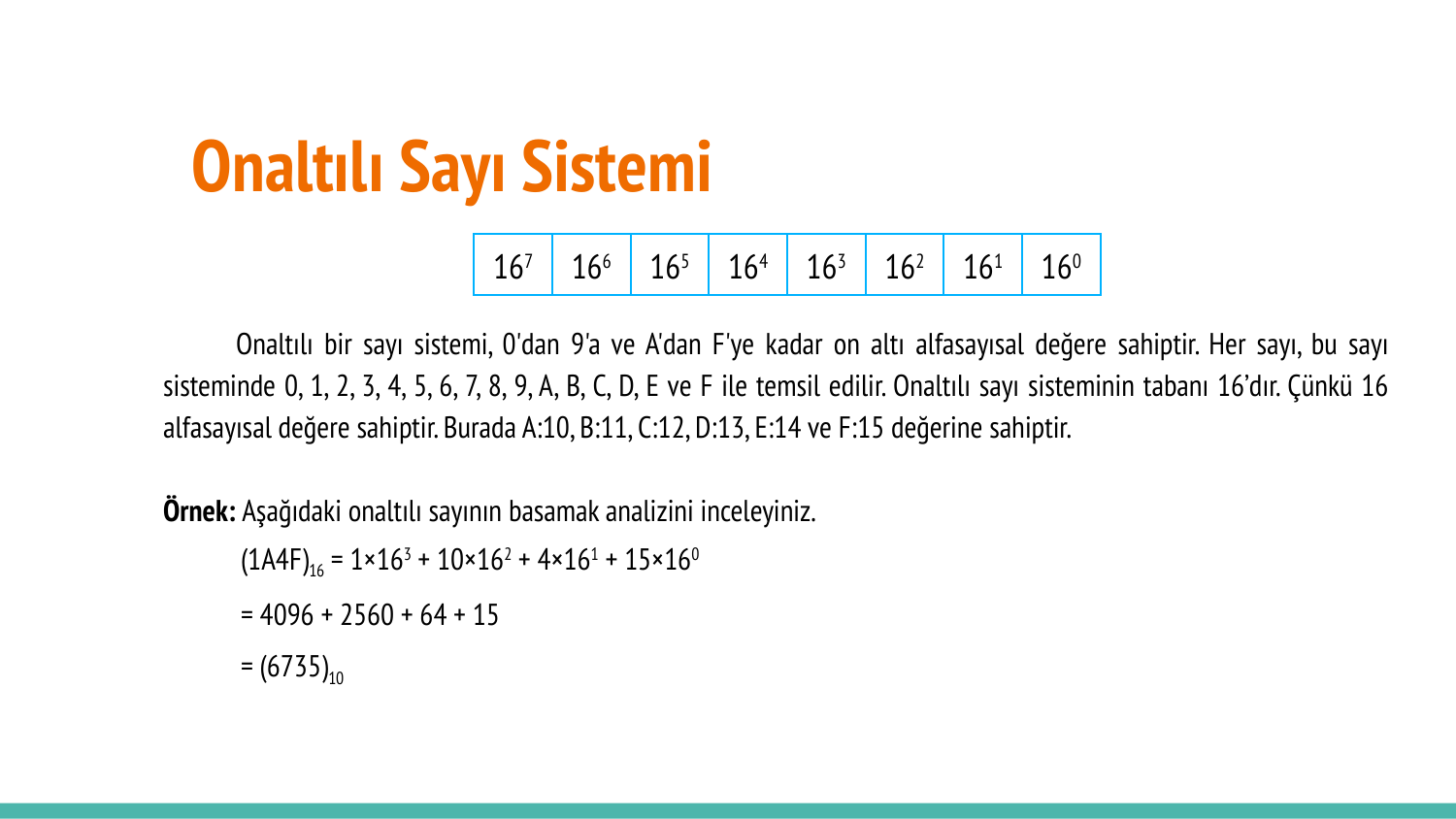

# Onaltılı Sayı Sistemi

Onaltılı bir sayı sistemi, 0'dan 9'a ve A'dan F'ye kadar on altı alfasayısal değere sahiptir. Her sayı, bu sayı sisteminde 0, 1, 2, 3, 4, 5, 6, 7, 8, 9, A, B, C, D, E ve F ile temsil edilir. Onaltılı sayı sisteminin tabanı 16’dır. Çünkü 16 alfasayısal değere sahiptir. Burada A:10, B:11, C:12, D:13, E:14 ve F:15 değerine sahiptir.

Örnek: Aşağıdaki onaltılı sayının basamak analizini inceleyiniz.
(1A4F)16 = 1×163 + 10×162 + 4×161 + 15×160
= 4096 + 2560 + 64 + 15
= (6735)10

| 167 | 166 | 165 | 164 | 163 | 162 | 161 | 160 |
| --- | --- | --- | --- | --- | --- | --- | --- |